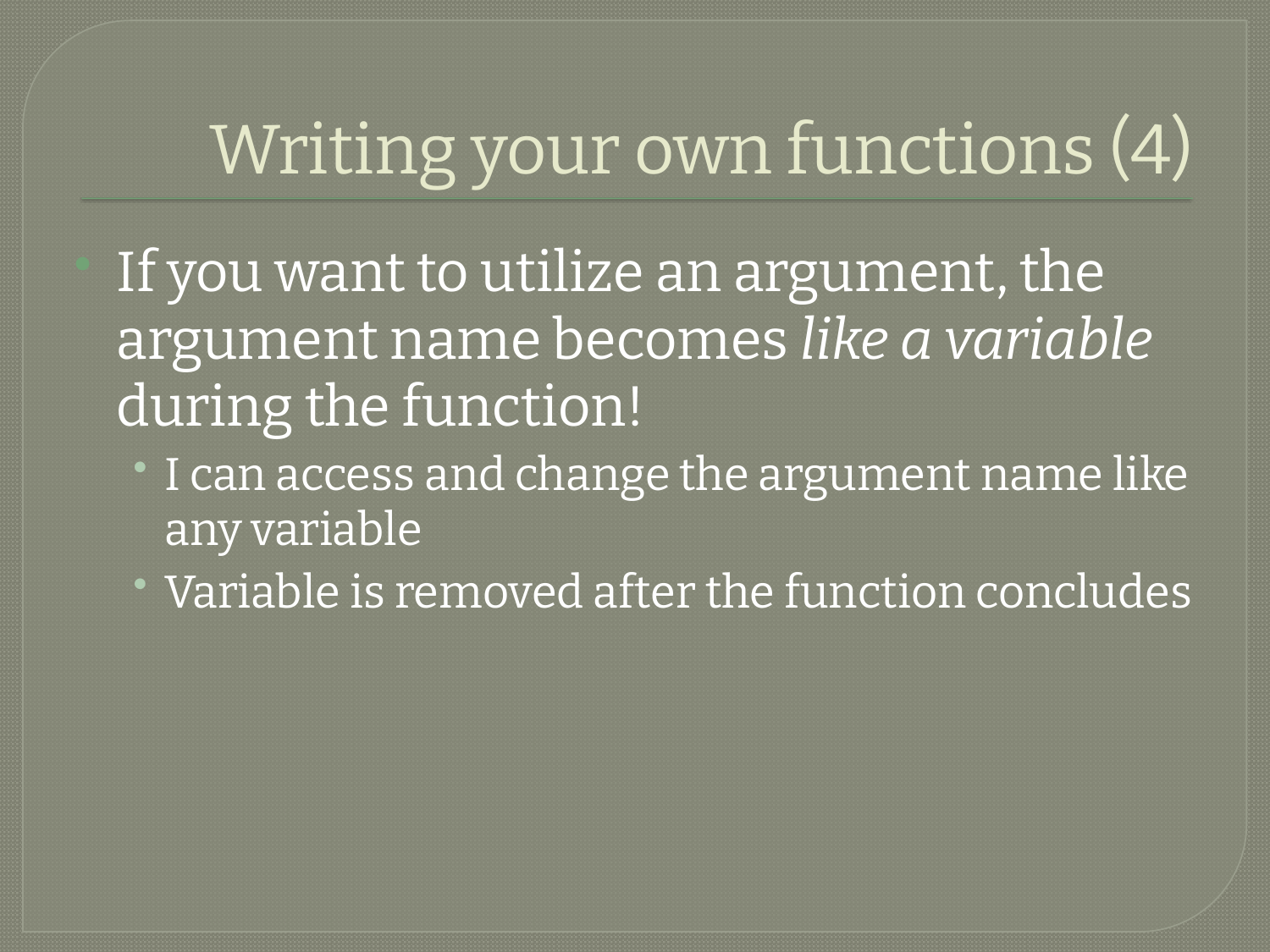

# Writing your own functions (4)
If you want to utilize an argument, the argument name becomes like a variable during the function!
I can access and change the argument name like any variable
Variable is removed after the function concludes